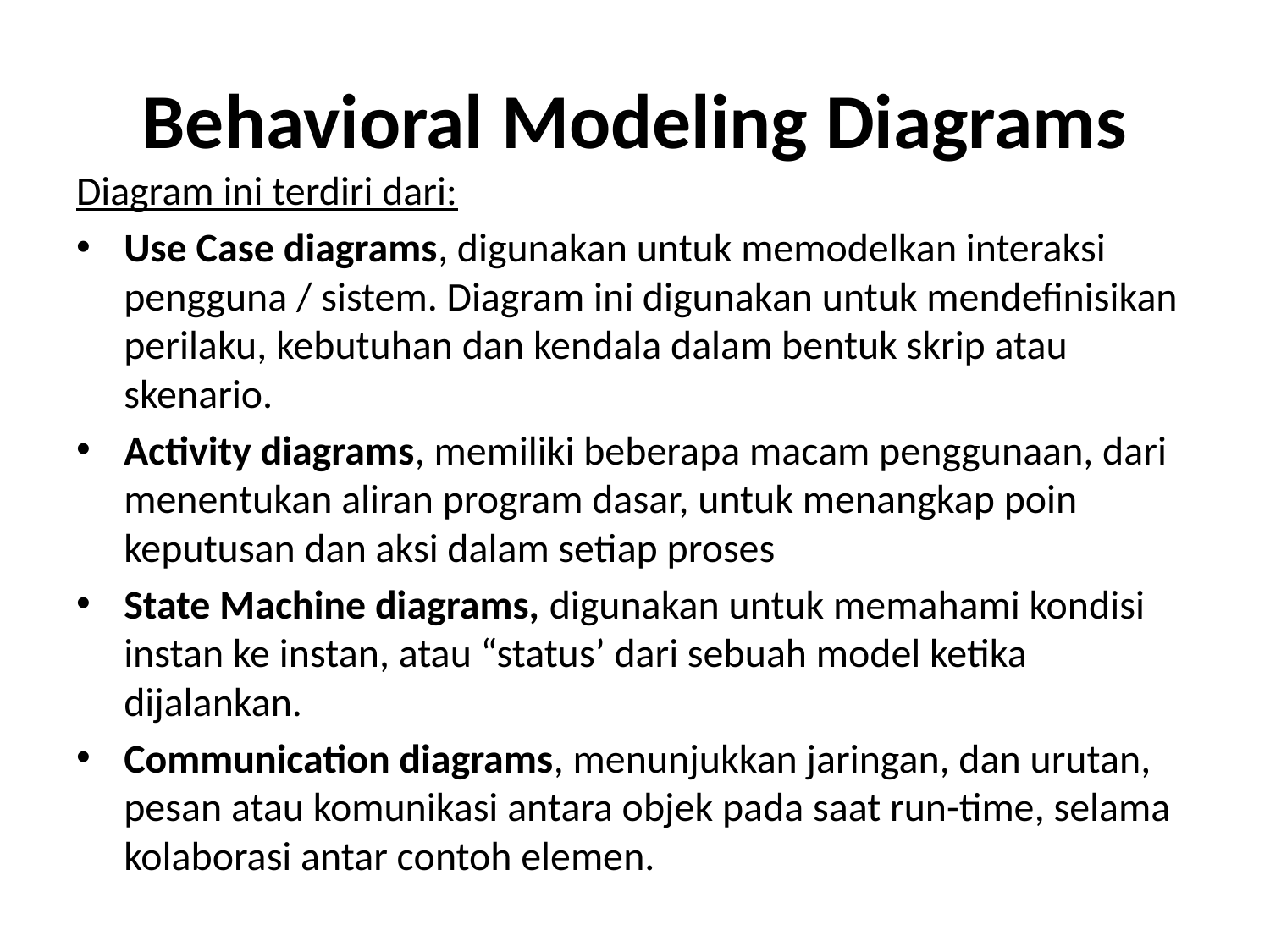

# Behavioral Modeling Diagrams
Diagram ini terdiri dari:
Use Case diagrams, digunakan untuk memodelkan interaksi pengguna / sistem. Diagram ini digunakan untuk mendefinisikan perilaku, kebutuhan dan kendala dalam bentuk skrip atau skenario.
Activity diagrams, memiliki beberapa macam penggunaan, dari menentukan aliran program dasar, untuk menangkap poin keputusan dan aksi dalam setiap proses
State Machine diagrams, digunakan untuk memahami kondisi  instan ke instan, atau “status’ dari sebuah model ketika dijalankan.
Communication diagrams, menunjukkan jaringan, dan urutan, pesan atau komunikasi antara objek pada saat run-time, selama kolaborasi antar contoh elemen.